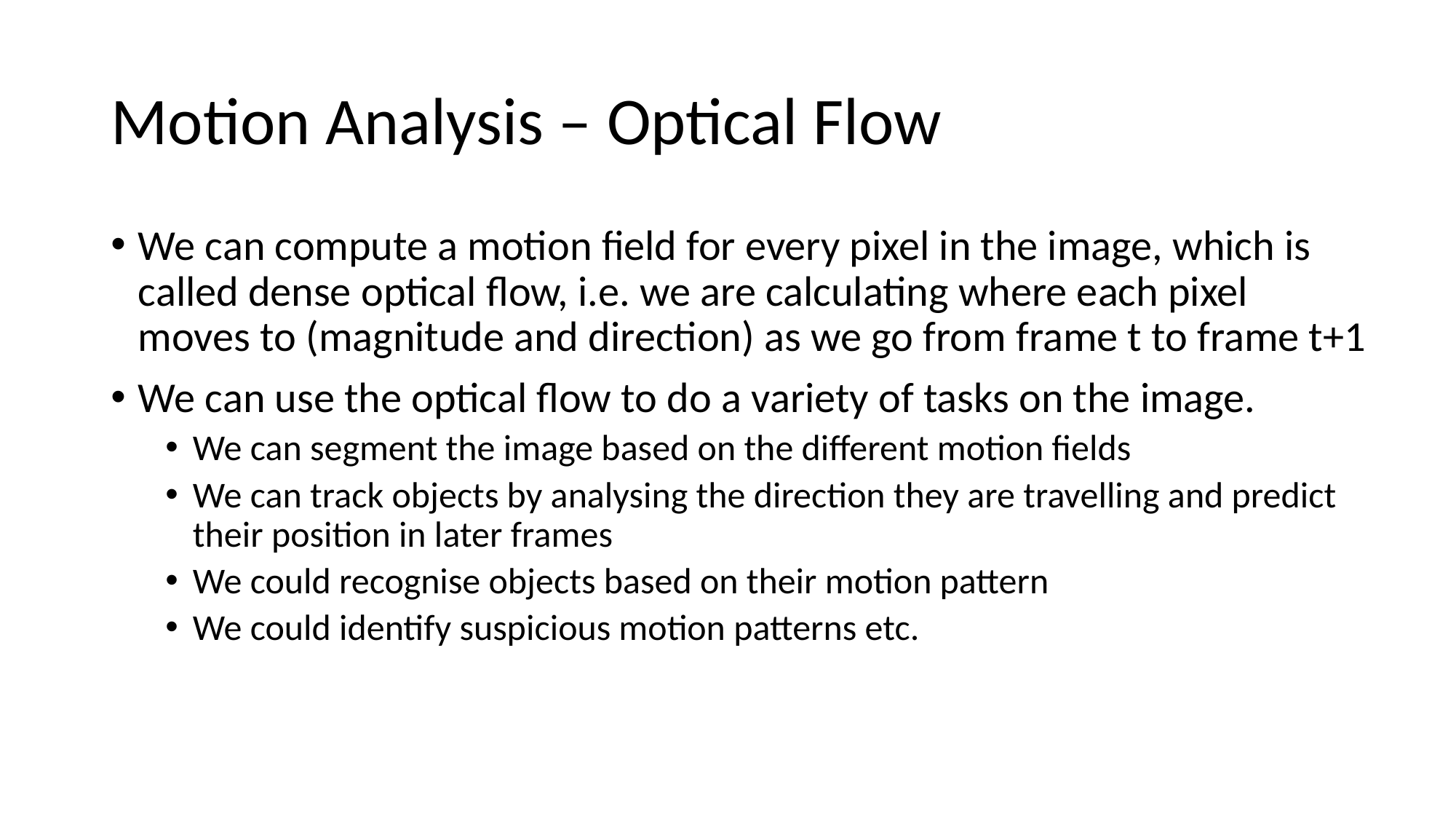

# Motion Analysis – Optical Flow
We can compute a motion field for every pixel in the image, which is called dense optical flow, i.e. we are calculating where each pixel moves to (magnitude and direction) as we go from frame t to frame t+1
We can use the optical flow to do a variety of tasks on the image.
We can segment the image based on the different motion fields
We can track objects by analysing the direction they are travelling and predict their position in later frames
We could recognise objects based on their motion pattern
We could identify suspicious motion patterns etc.